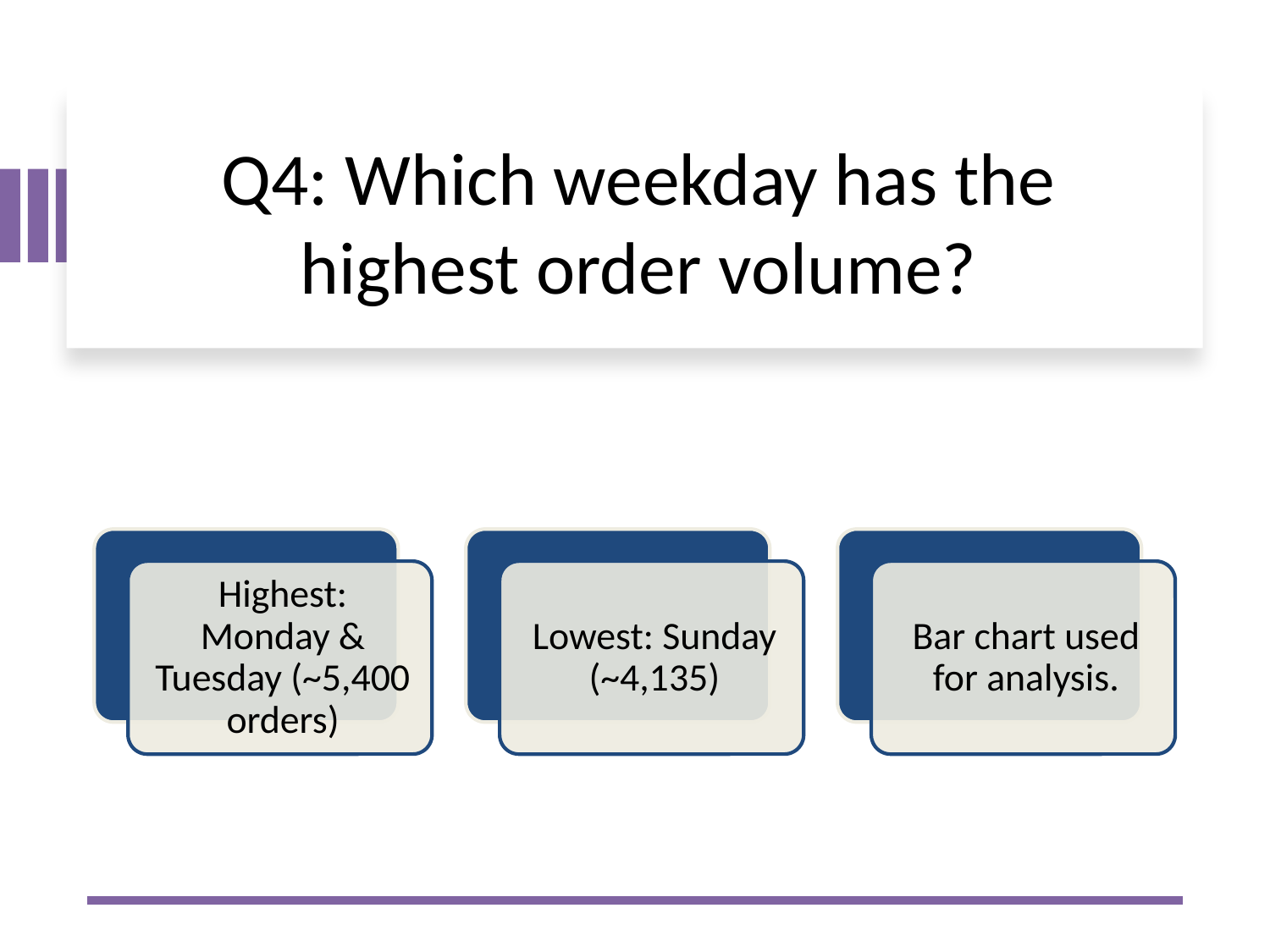

# Q4: Which weekday has the highest order volume?

Highest: Monday & Tuesday (~5,400 orders)
Lowest: Sunday (~4,135)
Bar chart used for analysis.